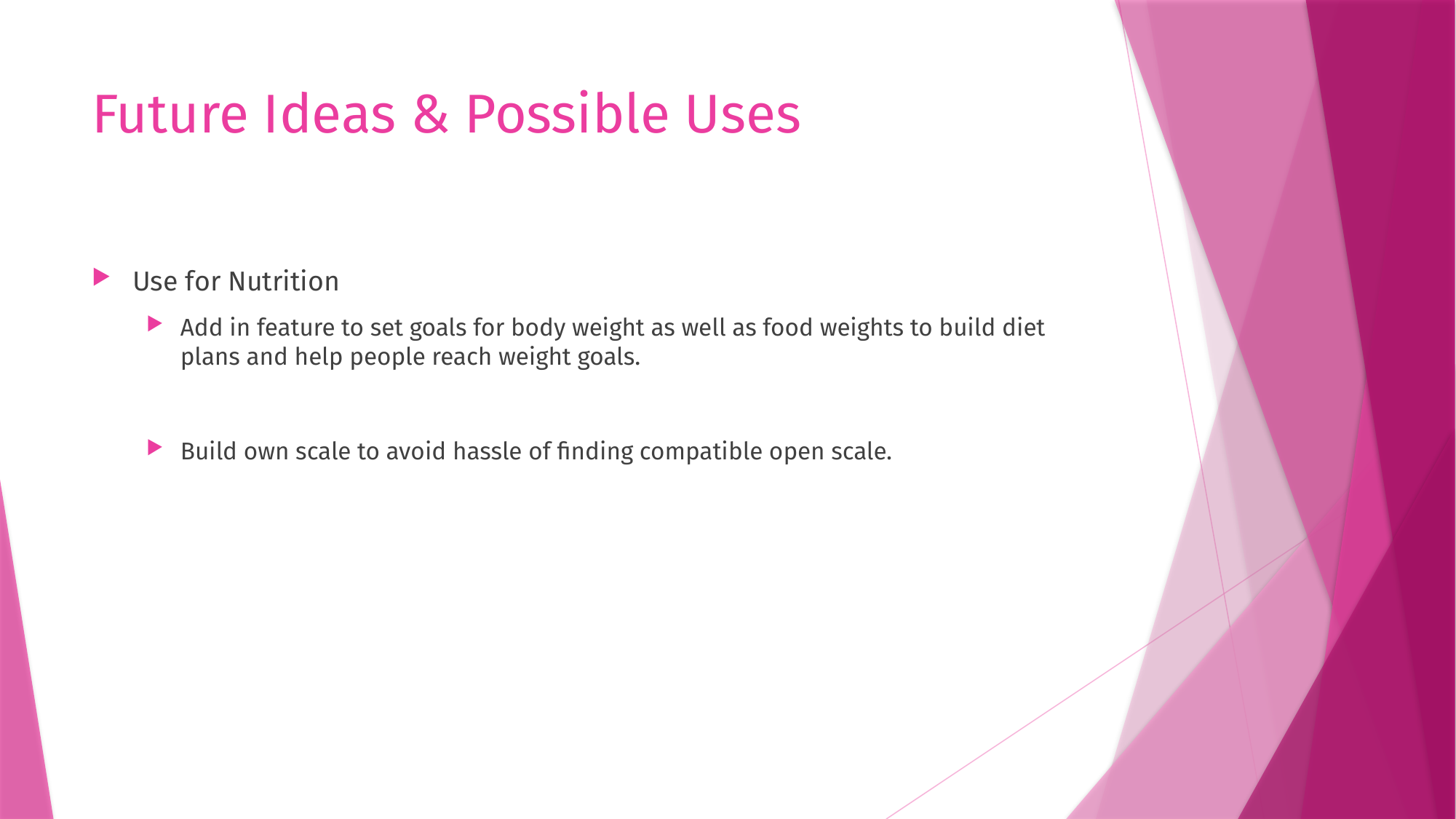

# Future Ideas & Possible Uses
Use for Nutrition
Add in feature to set goals for body weight as well as food weights to build diet plans and help people reach weight goals.

Build own scale to avoid hassle of finding compatible open scale.